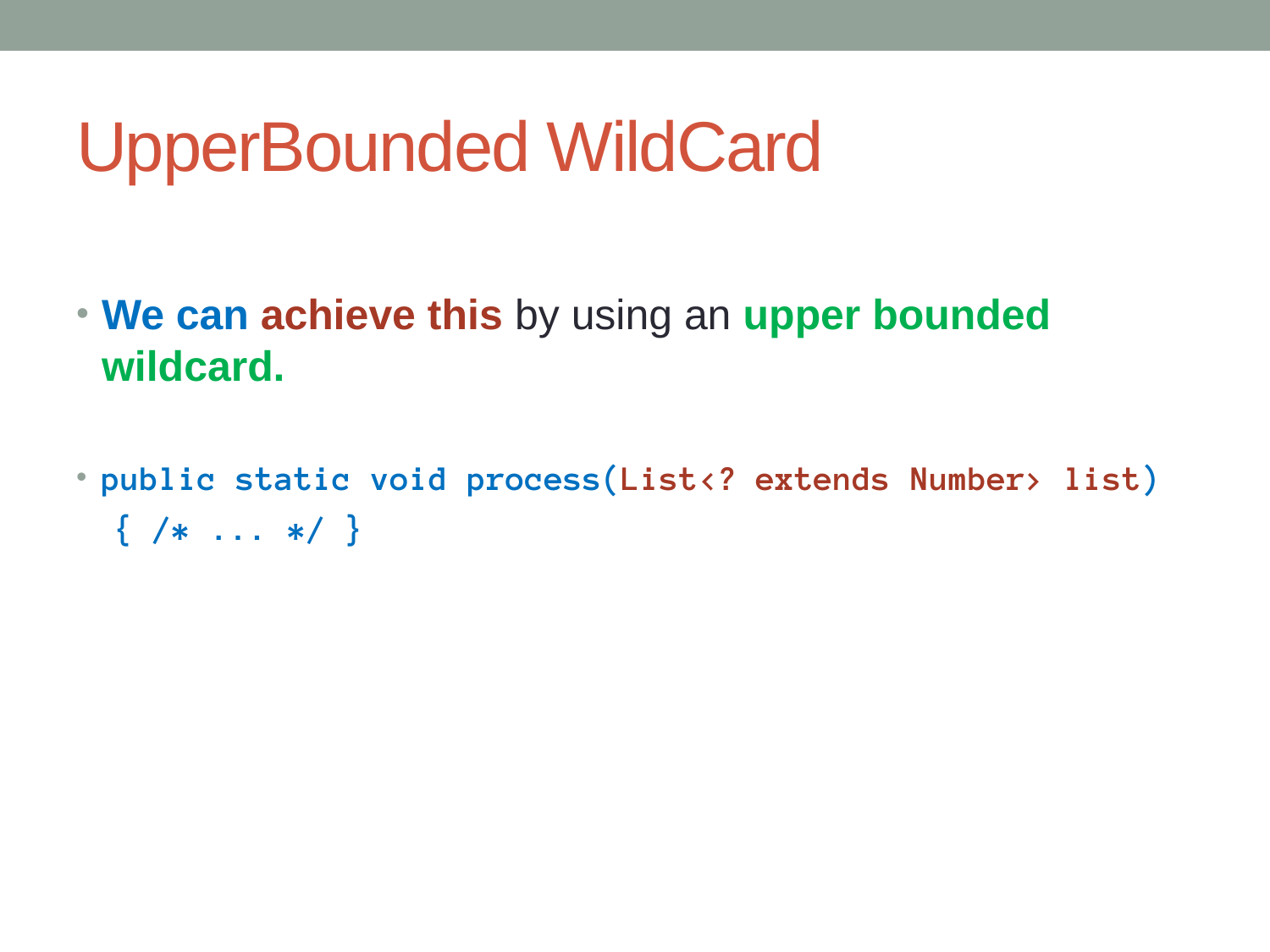

# UpperBounded WildCard

We can achieve this by using an upper bounded wildcard.

public static void process(List<? extends Number> list)
{ /* ... */ }